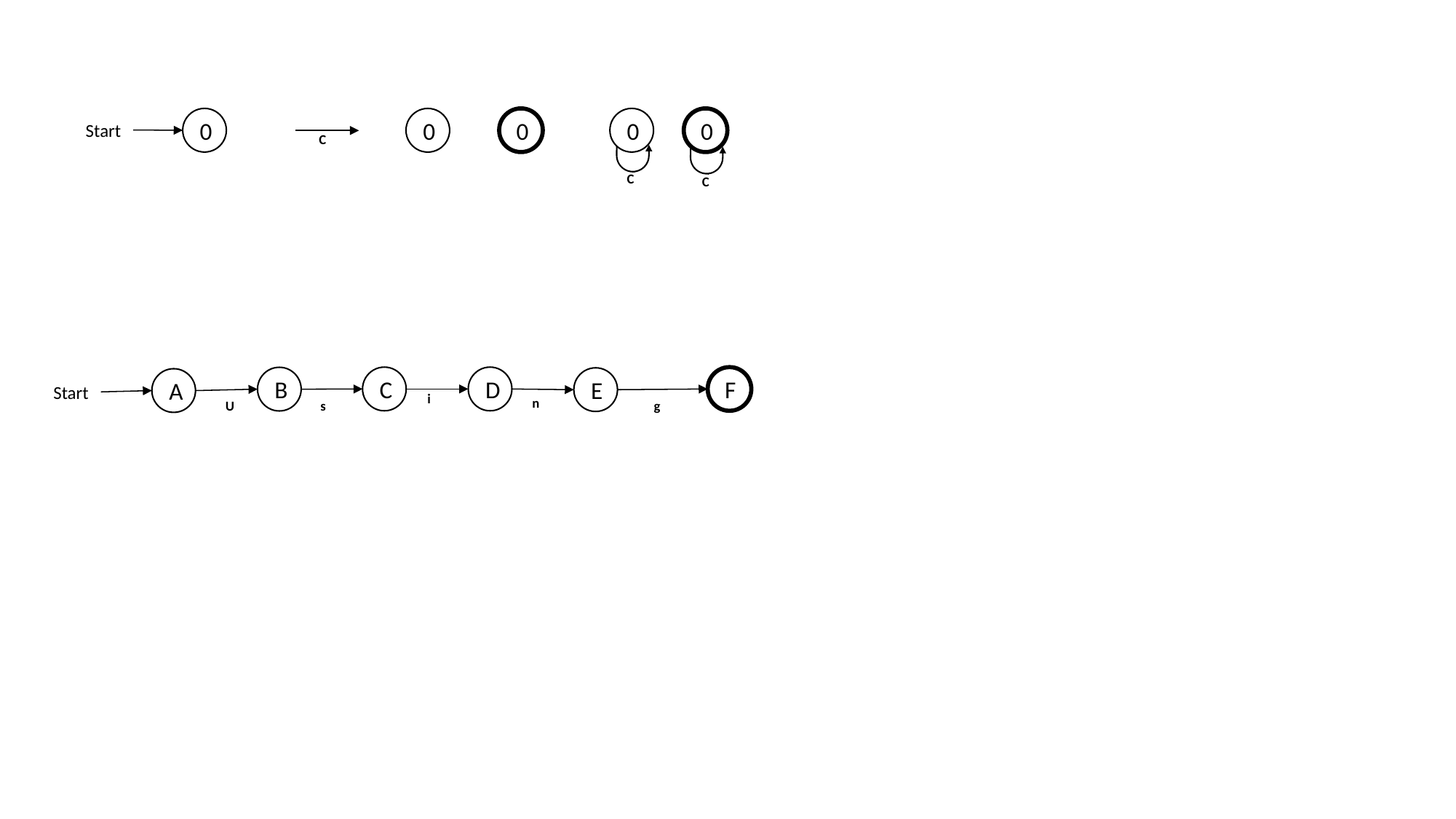

0
Start
0
0

C
0

C
0
C
C
D
F
B
E
A
Start
i
s
n
g
U